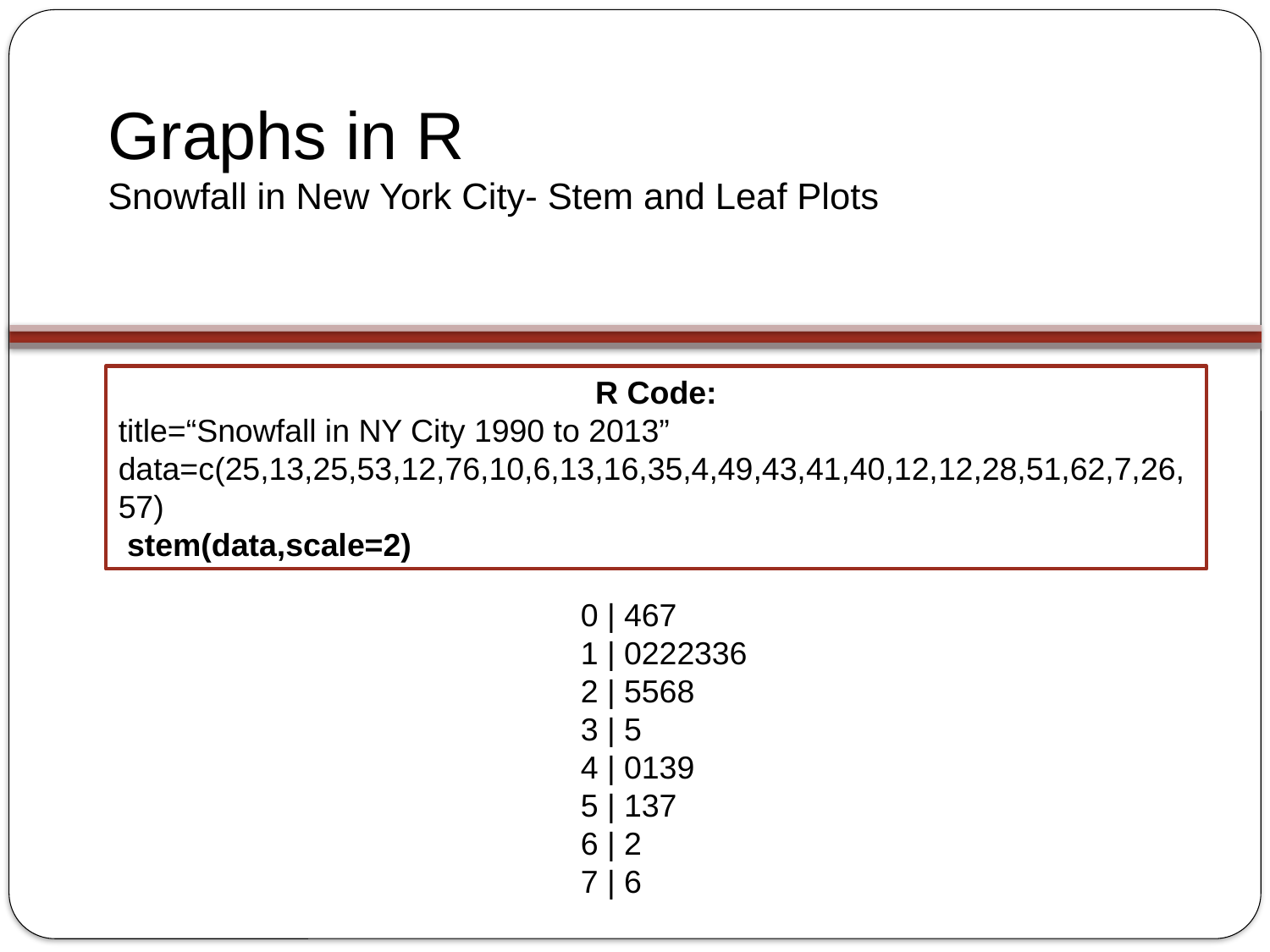

# Graphs in R Snowfall in New York City- Stem and Leaf Plots
R Code:
title=“Snowfall in NY City 1990 to 2013”
data=c(25,13,25,53,12,76,10,6,13,16,35,4,49,43,41,40,12,12,28,51,62,7,26,57)
 stem(data,scale=2)

  0 | 467
  1 | 0222336
  2 | 5568
  3 | 5
  4 | 0139
  5 | 137
  6 | 2
  7 | 6